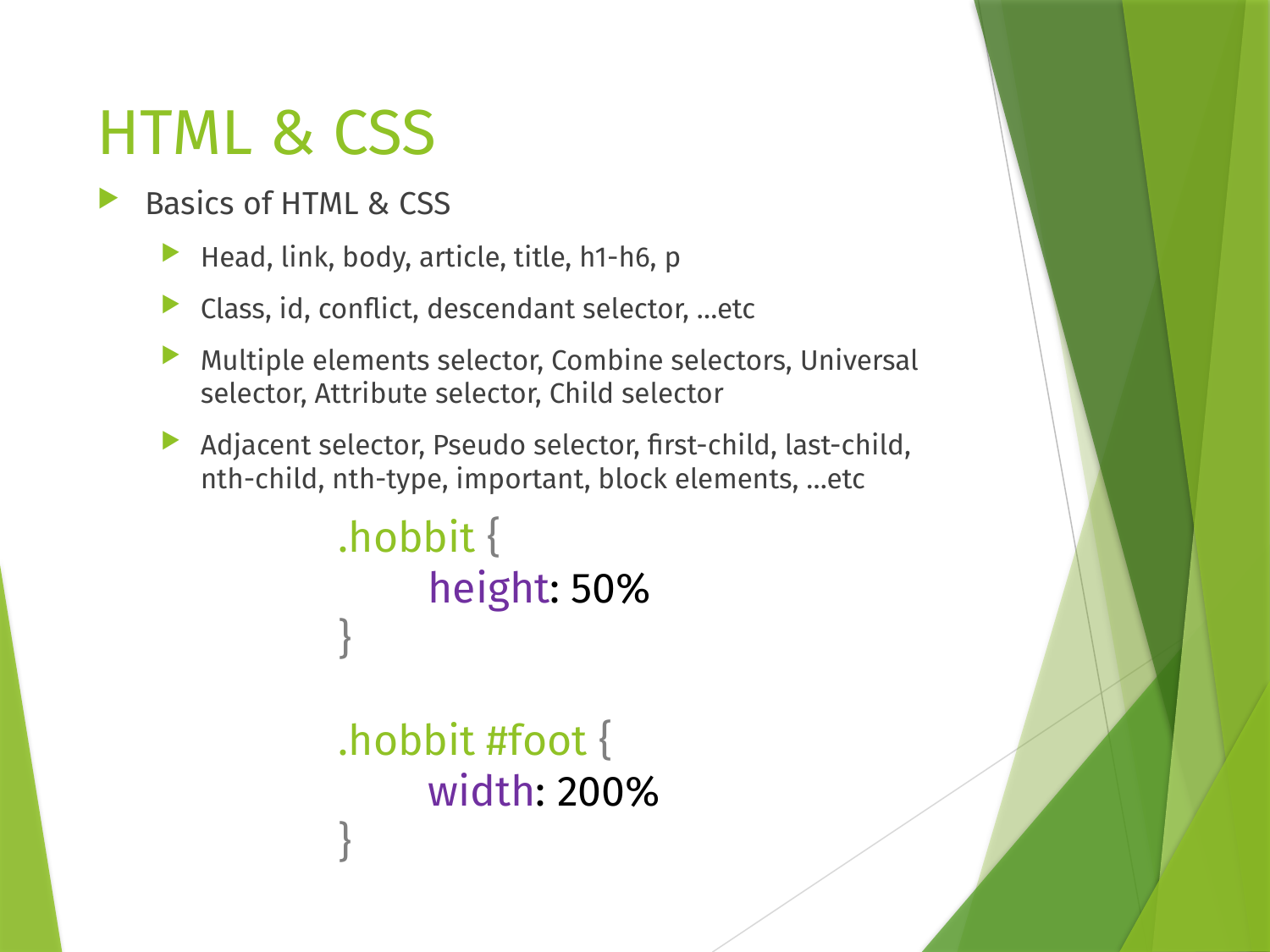

# HTML & CSS
Basics of HTML & CSS
Head, link, body, article, title, h1-h6, p
Class, id, conflict, descendant selector, …etc
Multiple elements selector, Combine selectors, Universal selector, Attribute selector, Child selector
Adjacent selector, Pseudo selector, first-child, last-child, nth-child, nth-type, important, block elements, …etc
.hobbit {
        height: 50%
}

.hobbit #foot {
        width: 200%
}